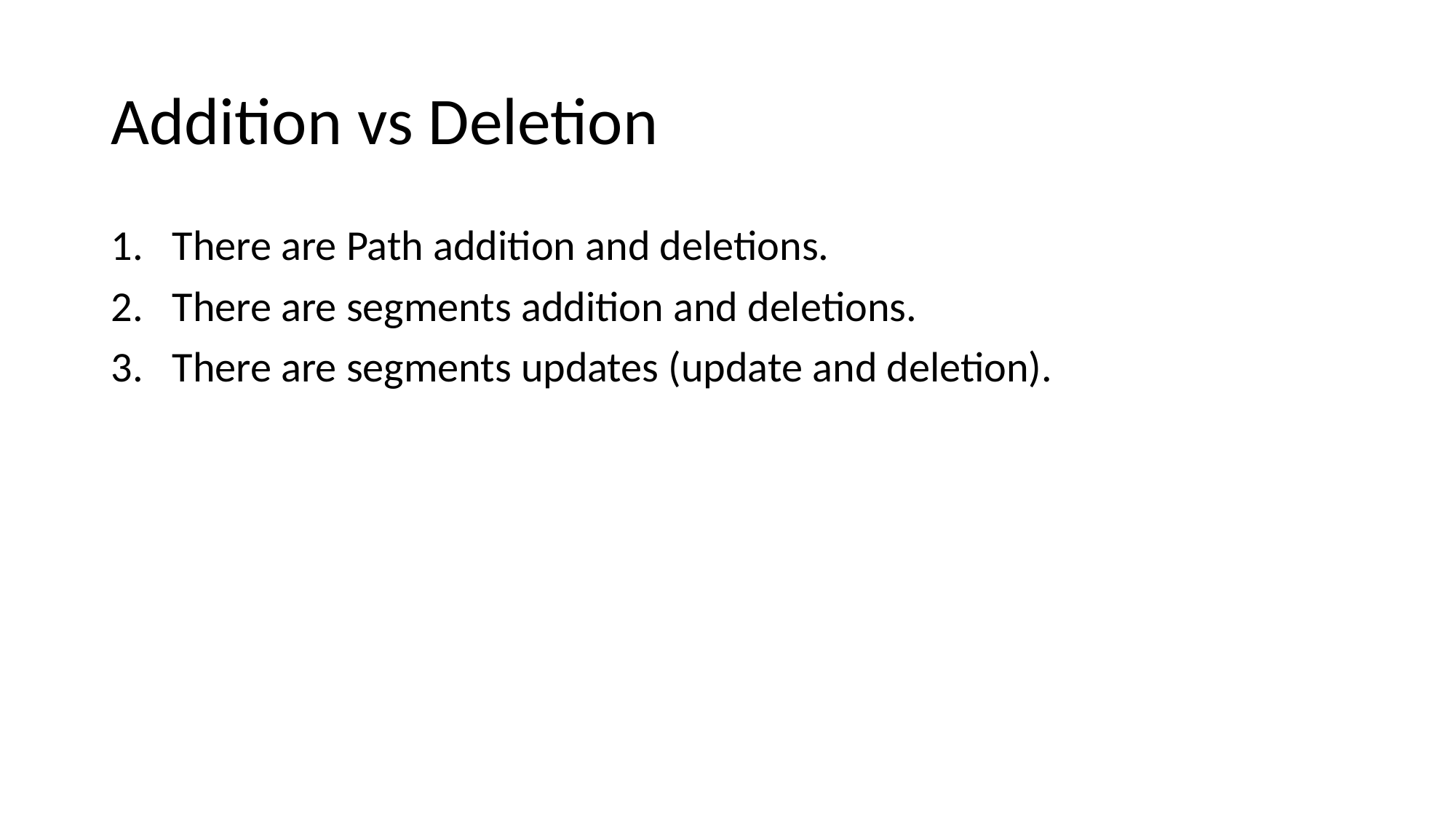

# Addition vs Deletion
There are Path addition and deletions.
There are segments addition and deletions.
There are segments updates (update and deletion).